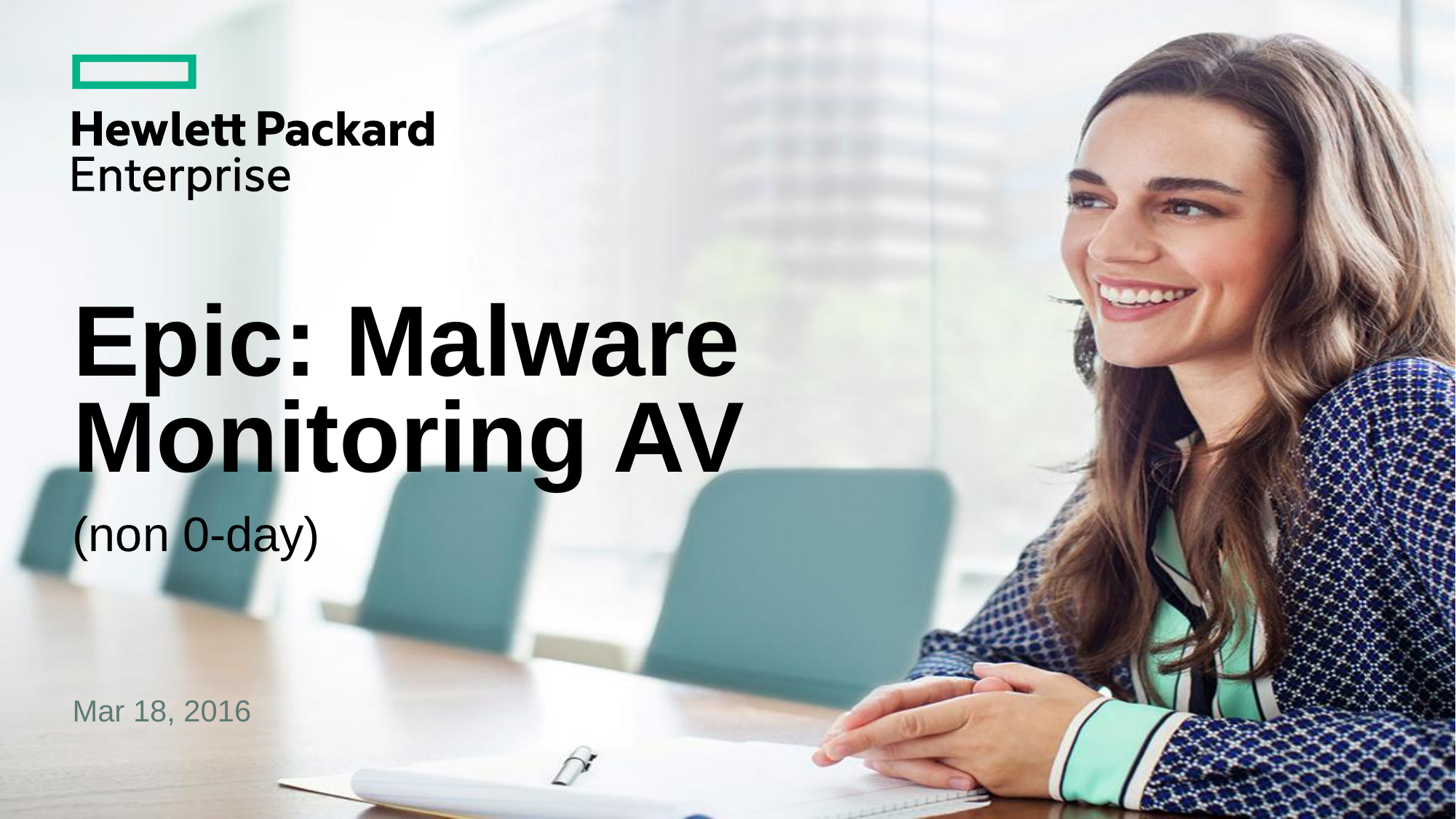

# Epic: Malware Monitoring AV
(non 0-day)

Mar 18, 2016